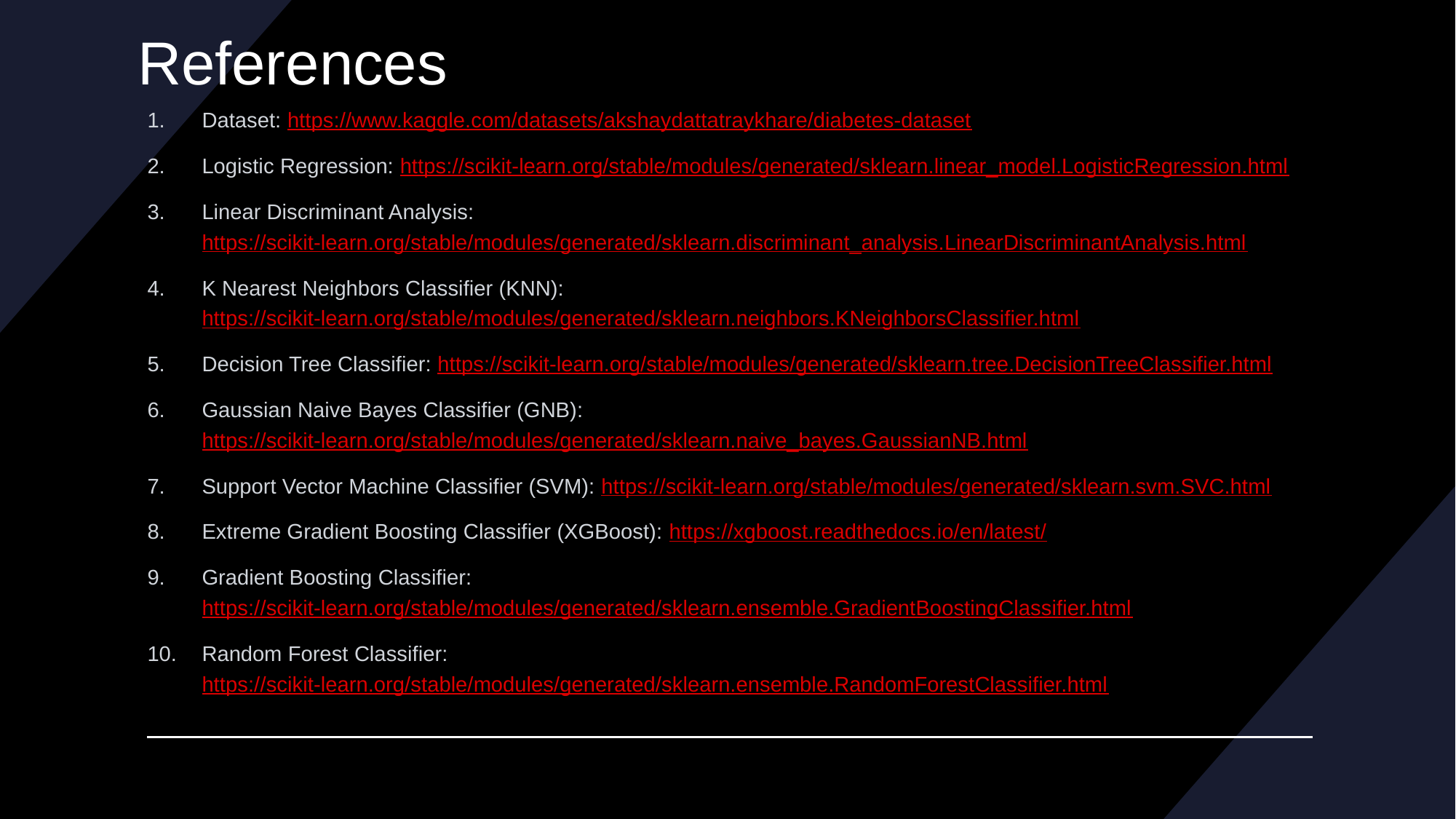

# References
Dataset: https://www.kaggle.com/datasets/akshaydattatraykhare/diabetes-dataset
Logistic Regression: https://scikit-learn.org/stable/modules/generated/sklearn.linear_model.LogisticRegression.html
Linear Discriminant Analysis: https://scikit-learn.org/stable/modules/generated/sklearn.discriminant_analysis.LinearDiscriminantAnalysis.html
K Nearest Neighbors Classifier (KNN): https://scikit-learn.org/stable/modules/generated/sklearn.neighbors.KNeighborsClassifier.html
Decision Tree Classifier: https://scikit-learn.org/stable/modules/generated/sklearn.tree.DecisionTreeClassifier.html
Gaussian Naive Bayes Classifier (GNB): https://scikit-learn.org/stable/modules/generated/sklearn.naive_bayes.GaussianNB.html
Support Vector Machine Classifier (SVM): https://scikit-learn.org/stable/modules/generated/sklearn.svm.SVC.html
Extreme Gradient Boosting Classifier (XGBoost): https://xgboost.readthedocs.io/en/latest/
Gradient Boosting Classifier: https://scikit-learn.org/stable/modules/generated/sklearn.ensemble.GradientBoostingClassifier.html
Random Forest Classifier: https://scikit-learn.org/stable/modules/generated/sklearn.ensemble.RandomForestClassifier.html